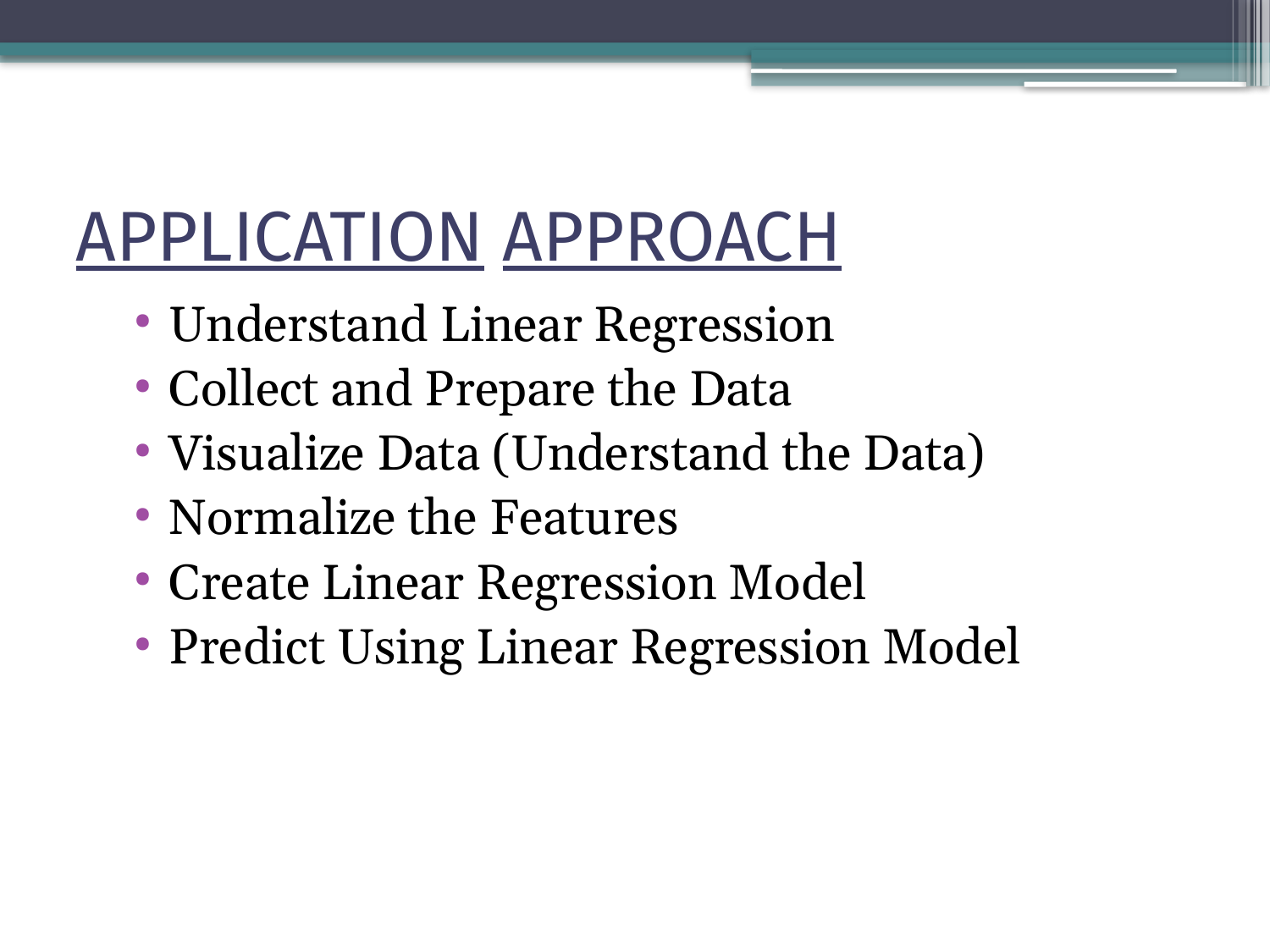

# APPLICATION APPROACH
Understand Linear Regression
Collect and Prepare the Data
Visualize Data (Understand the Data)
Normalize the Features
Create Linear Regression Model
Predict Using Linear Regression Model